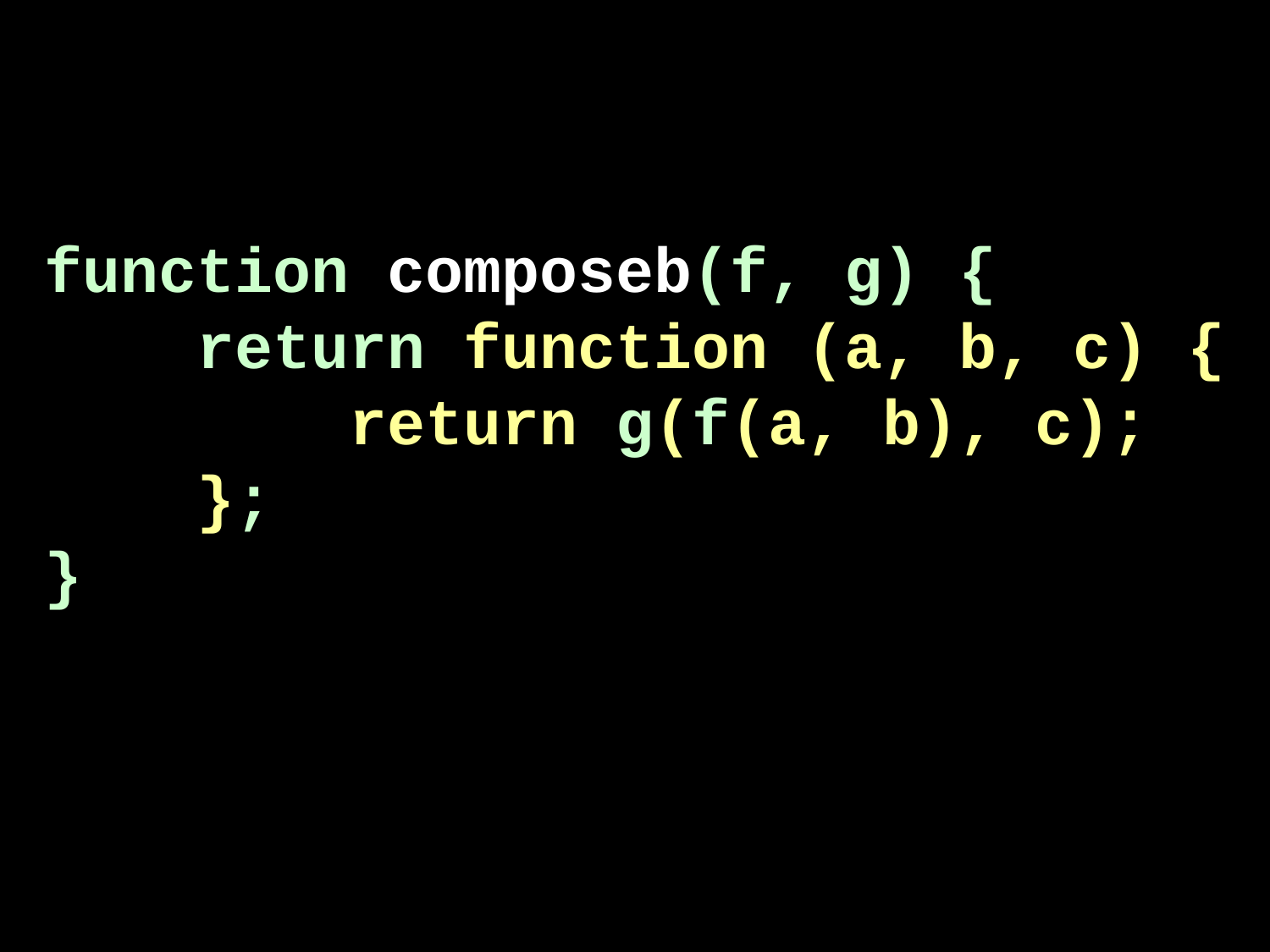

#
function composeb(f, g) {
    return function (a, b, c) {
        return g(f(a, b), c);
    };
}